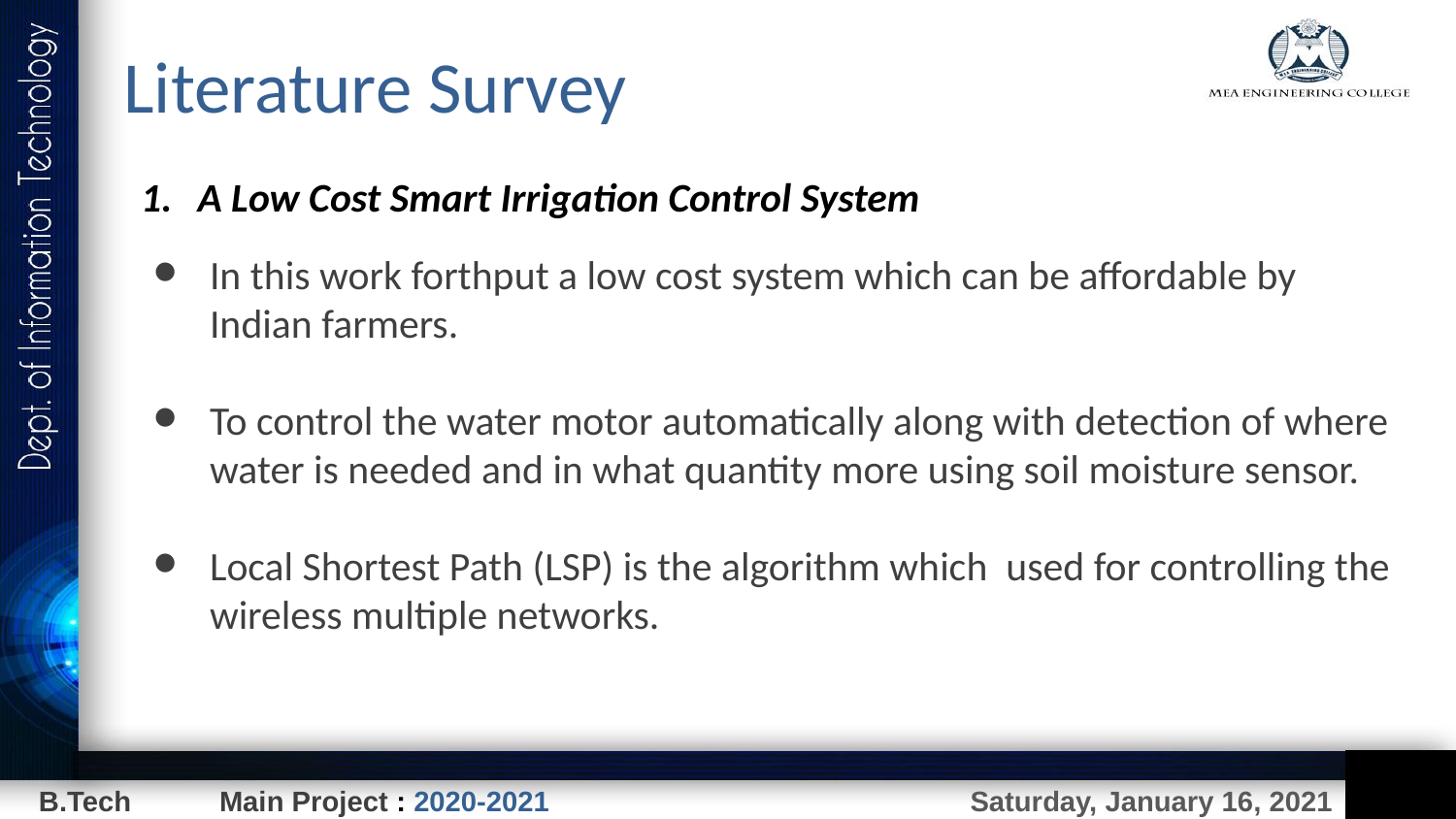

Literature Survey
A Low Cost Smart Irrigation Control System
In this work forthput a low cost system which can be affordable by Indian farmers.

To control the water motor automatically along with detection of where water is needed and in what quantity more using soil moisture sensor.

Local Shortest Path (LSP) is the algorithm which  used for controlling the wireless multiple networks.
Saturday, January 16, 2021

B.Tech           Main Project : 2020-2021